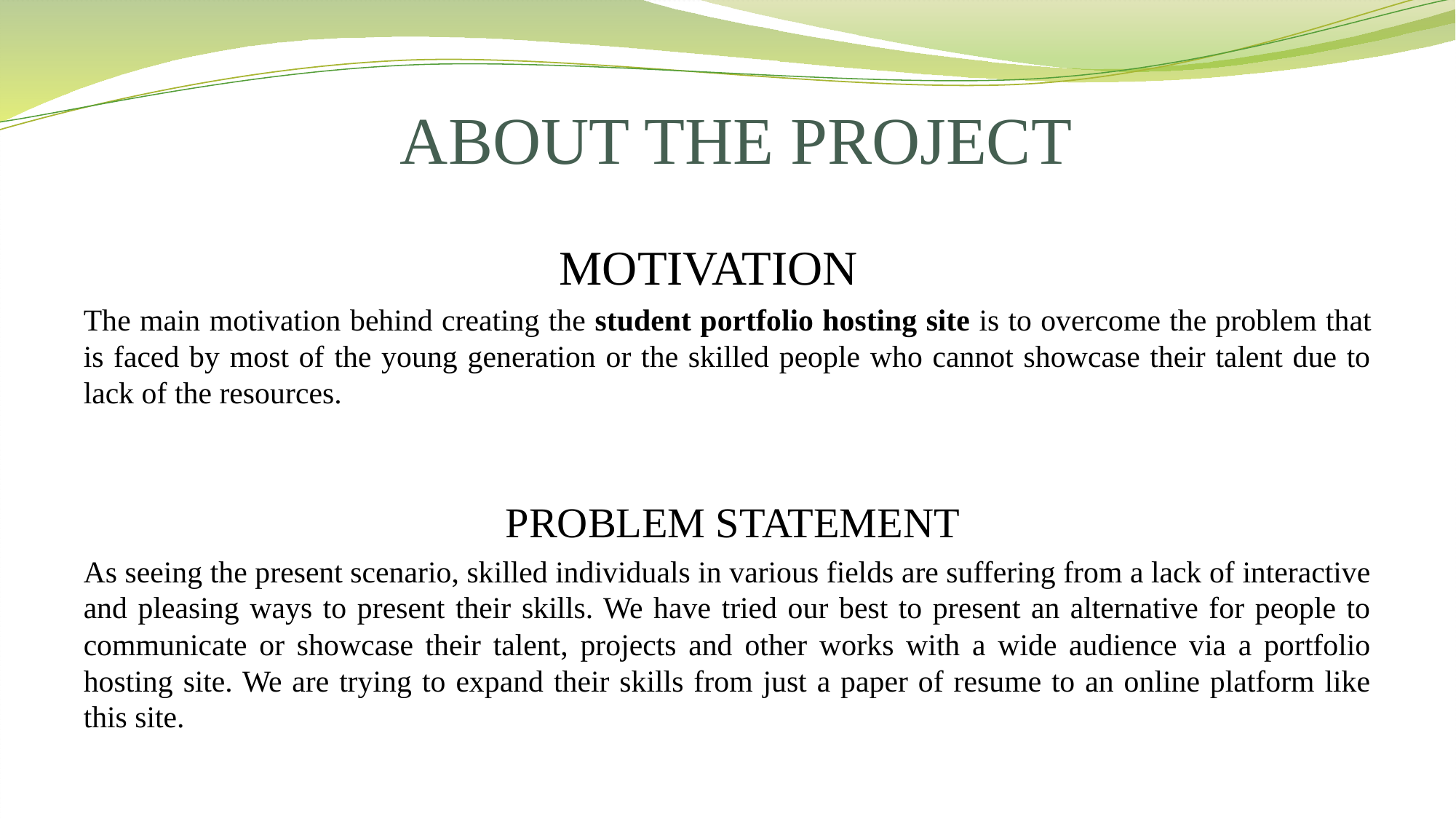

# ABOUT THE PROJECT
 				    MOTIVATION
The main motivation behind creating the student portfolio hosting site is to overcome the problem that is faced by most of the young generation or the skilled people who cannot showcase their talent due to lack of the resources.

                                        PROBLEM STATEMENT
As seeing the present scenario, skilled individuals in various fields are suffering from a lack of interactive and pleasing ways to present their skills. We have tried our best to present an alternative for people to communicate or showcase their talent, projects and other works with a wide audience via a portfolio hosting site. We are trying to expand their skills from just a paper of resume to an online platform like this site.